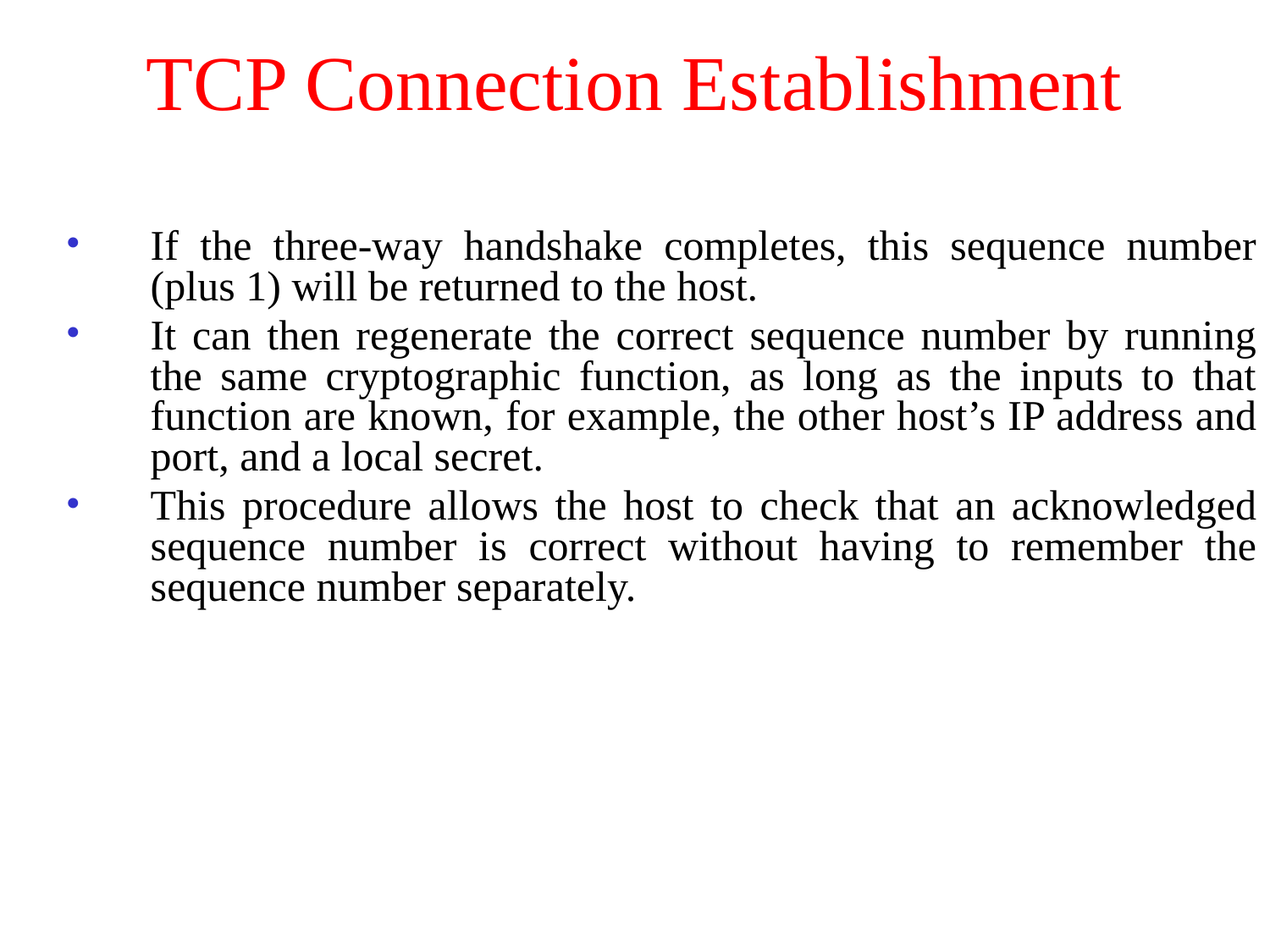

# TCP Connection Establishment

If the three-way handshake completes, this sequence number (plus 1) will be returned to the host.
It can then regenerate the correct sequence number by running the same cryptographic function, as long as the inputs to that function are known, for example, the other host’s IP address and port, and a local secret.
This procedure allows the host to check that an acknowledged sequence number is correct without having to remember the sequence number separately.